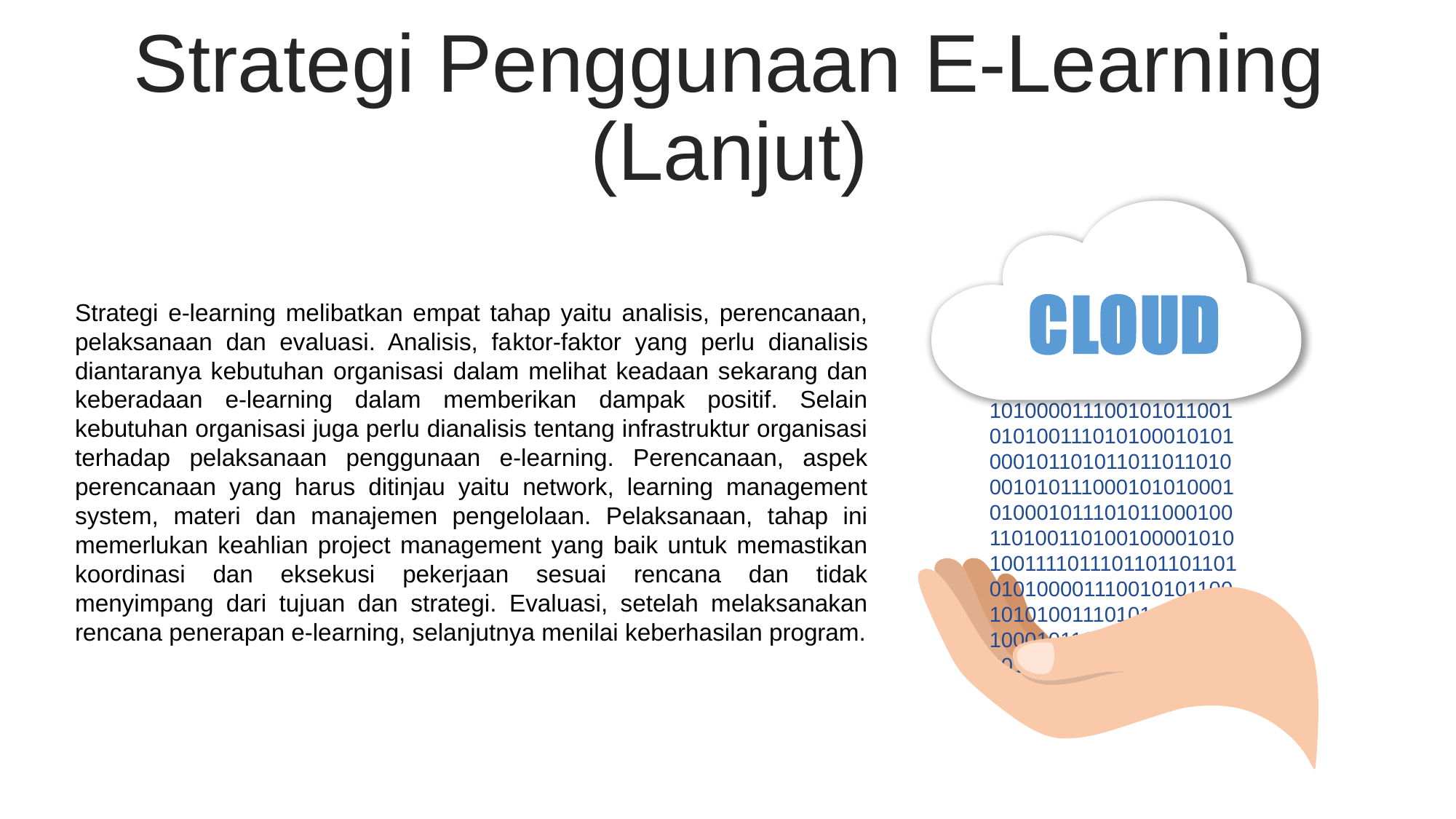

Strategi Penggunaan E-Learning (Lanjut)

Strategi e-learning melibatkan empat tahap yaitu analisis, perencanaan, pelaksanaan dan evaluasi. Analisis, faktor-faktor yang perlu dianalisis diantaranya kebutuhan organisasi dalam melihat keadaan sekarang dan keberadaan e-learning dalam memberikan dampak positif. Selain kebutuhan organisasi juga perlu dianalisis tentang infrastruktur organisasi terhadap pelaksanaan penggunaan e-learning. Perencanaan, aspek perencanaan yang harus ditinjau yaitu network, learning management system, materi dan manajemen pengelolaan. Pelaksanaan, tahap ini memerlukan keahlian project management yang baik untuk memastikan koordinasi dan eksekusi pekerjaan sesuai rencana dan tidak menyimpang dari tujuan dan strategi. Evaluasi, setelah melaksanakan rencana penerapan e-learning, selanjutnya menilai keberhasilan program.

10100110100100001010100111101110110110110101010000111001010110010101001110101000101010001011010110110110100010101110001010100010100010111010110001001101001101001000010101001111011101101101101010100001110010101100101010011101010001010100010110101101101101001